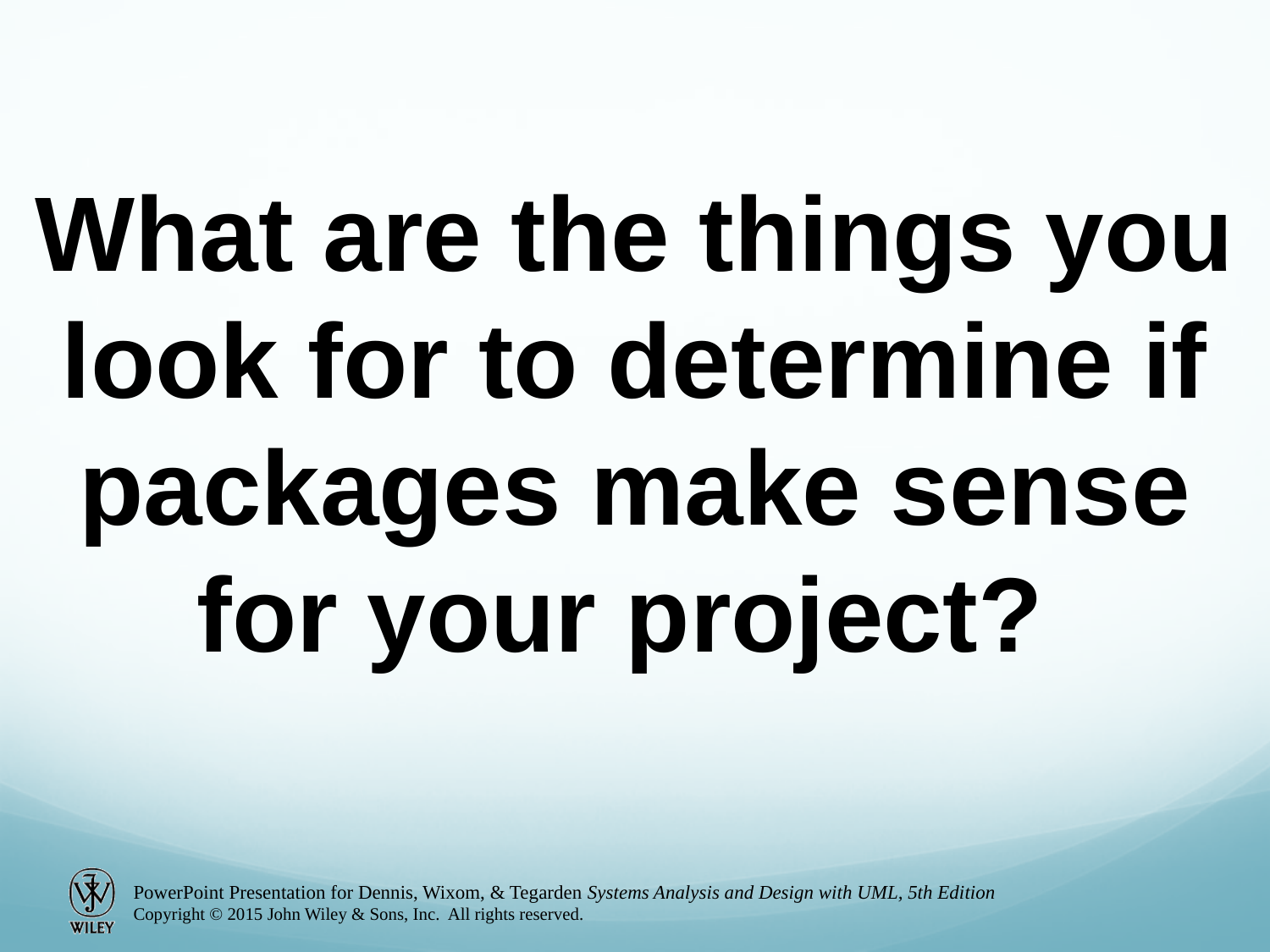

What are the things you look for to determine if packages make sense for your project?